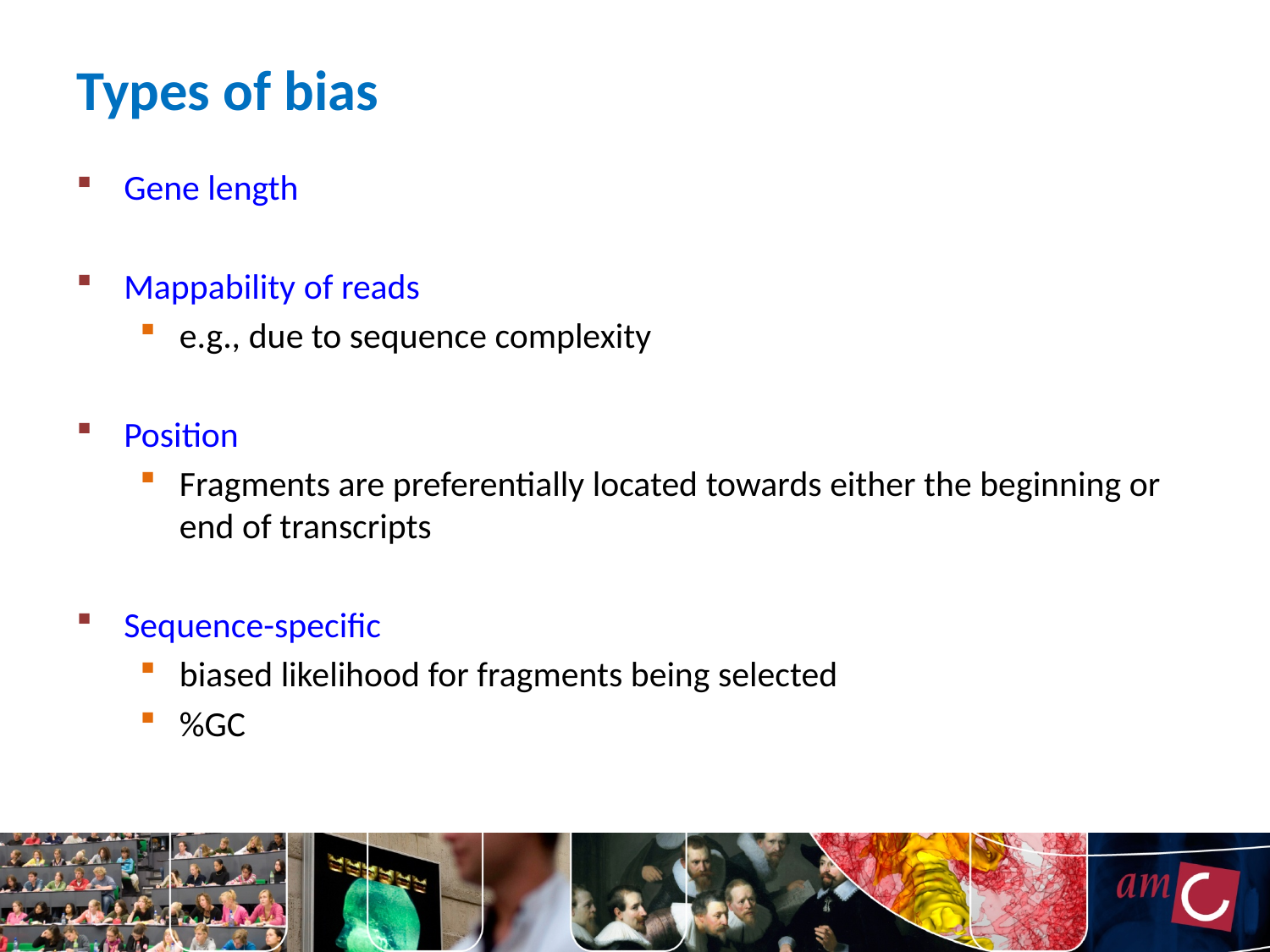

# Types of bias
Gene length

Mappability of reads
e.g., due to sequence complexity

Position
Fragments are preferentially located towards either the beginning or end of transcripts

Sequence-specific
biased likelihood for fragments being selected
%GC